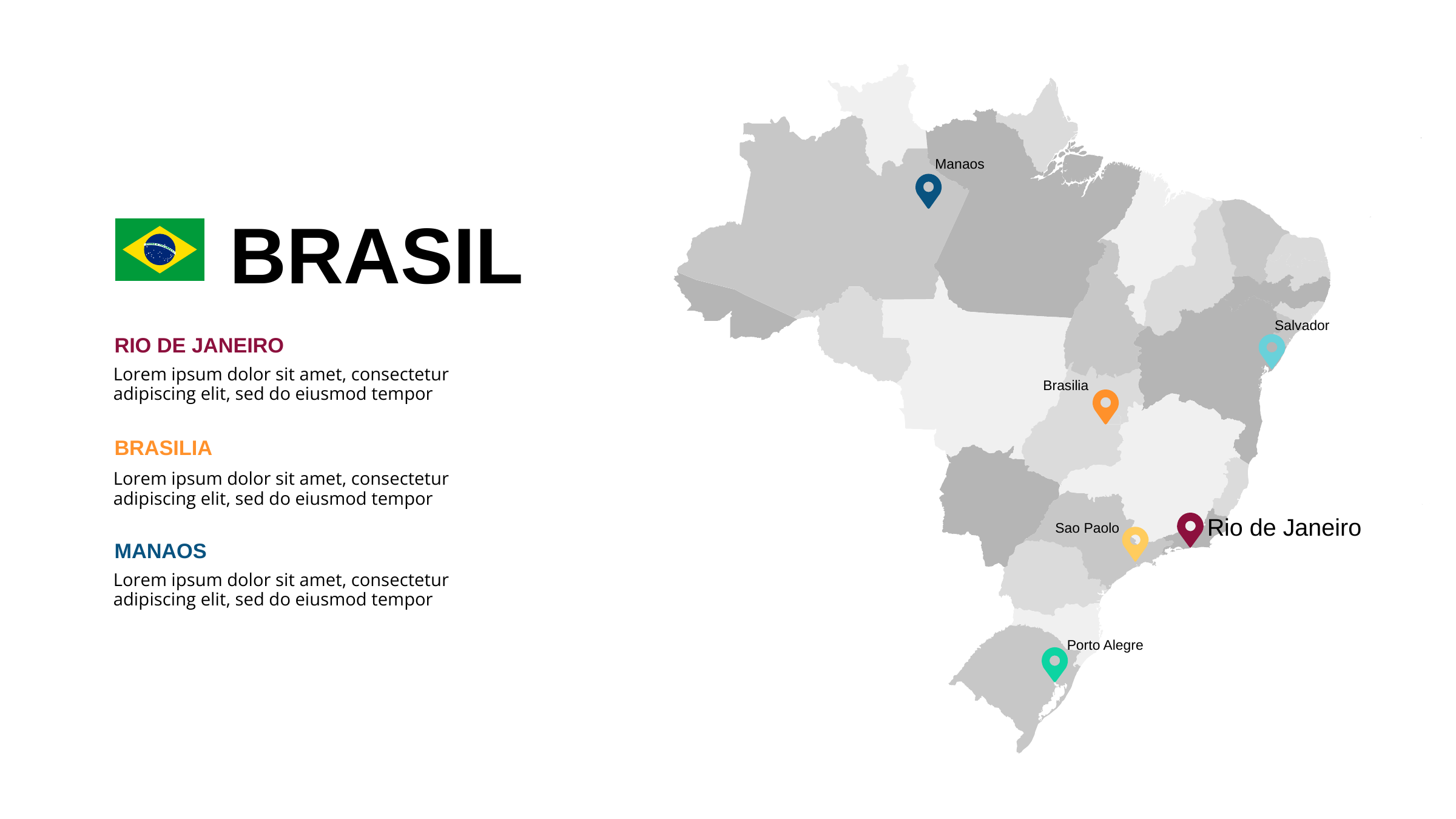

Manaos

Salvador

Brasilia

Rio de Janeiro

Sao Paolo

Porto Alegre

BRASIL

RIO DE JANEIRO
Lorem ipsum dolor sit amet, consectetur adipiscing elit, sed do eiusmod tempor
BRASILIA
Lorem ipsum dolor sit amet, consectetur adipiscing elit, sed do eiusmod tempor
MANAOS
Lorem ipsum dolor sit amet, consectetur adipiscing elit, sed do eiusmod tempor